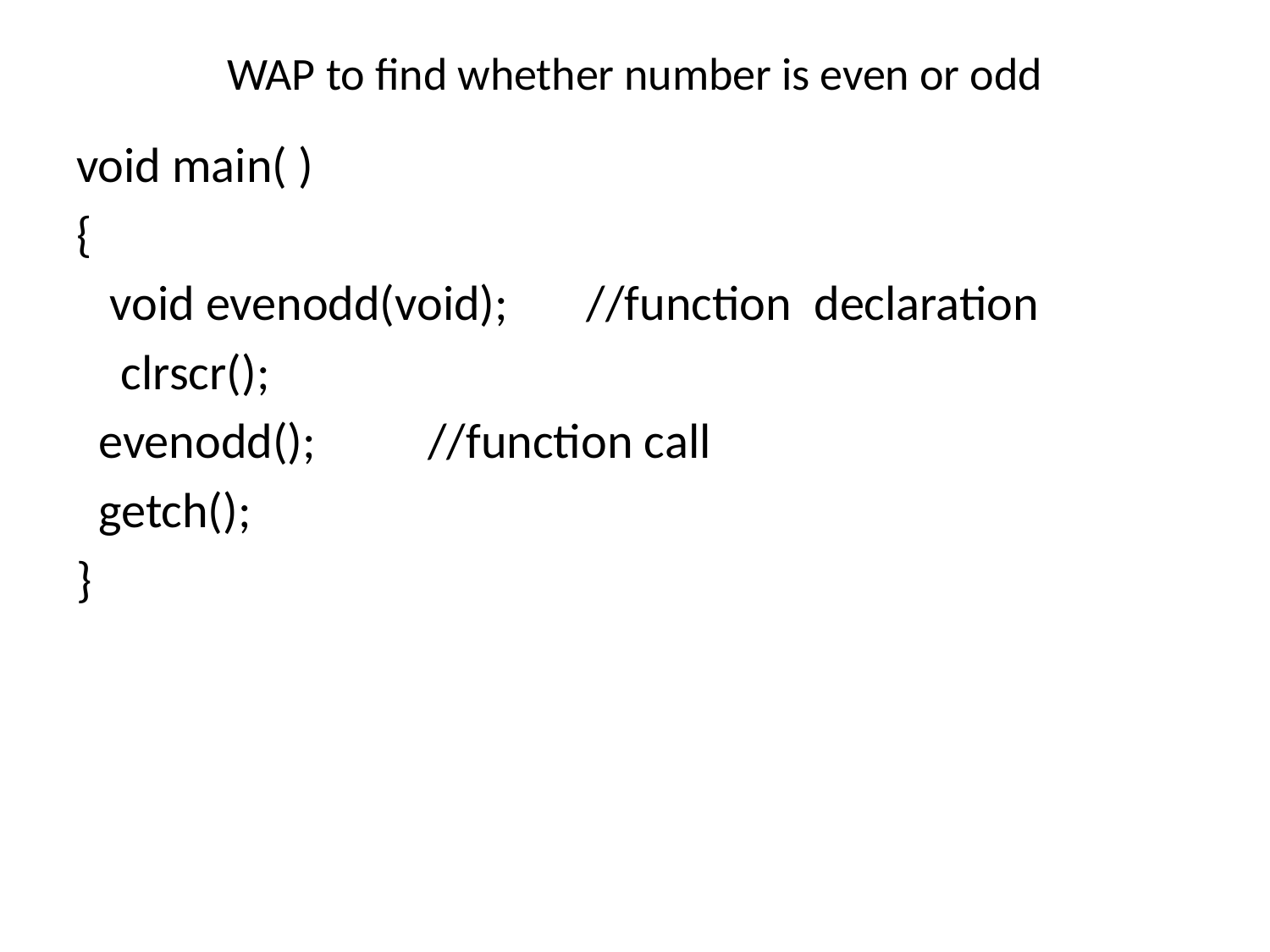

# WAP to find whether number is even or odd
void main( )
{
   void evenodd(void);       //function  declaration
    clrscr();
  evenodd();          //function call
  getch();
}